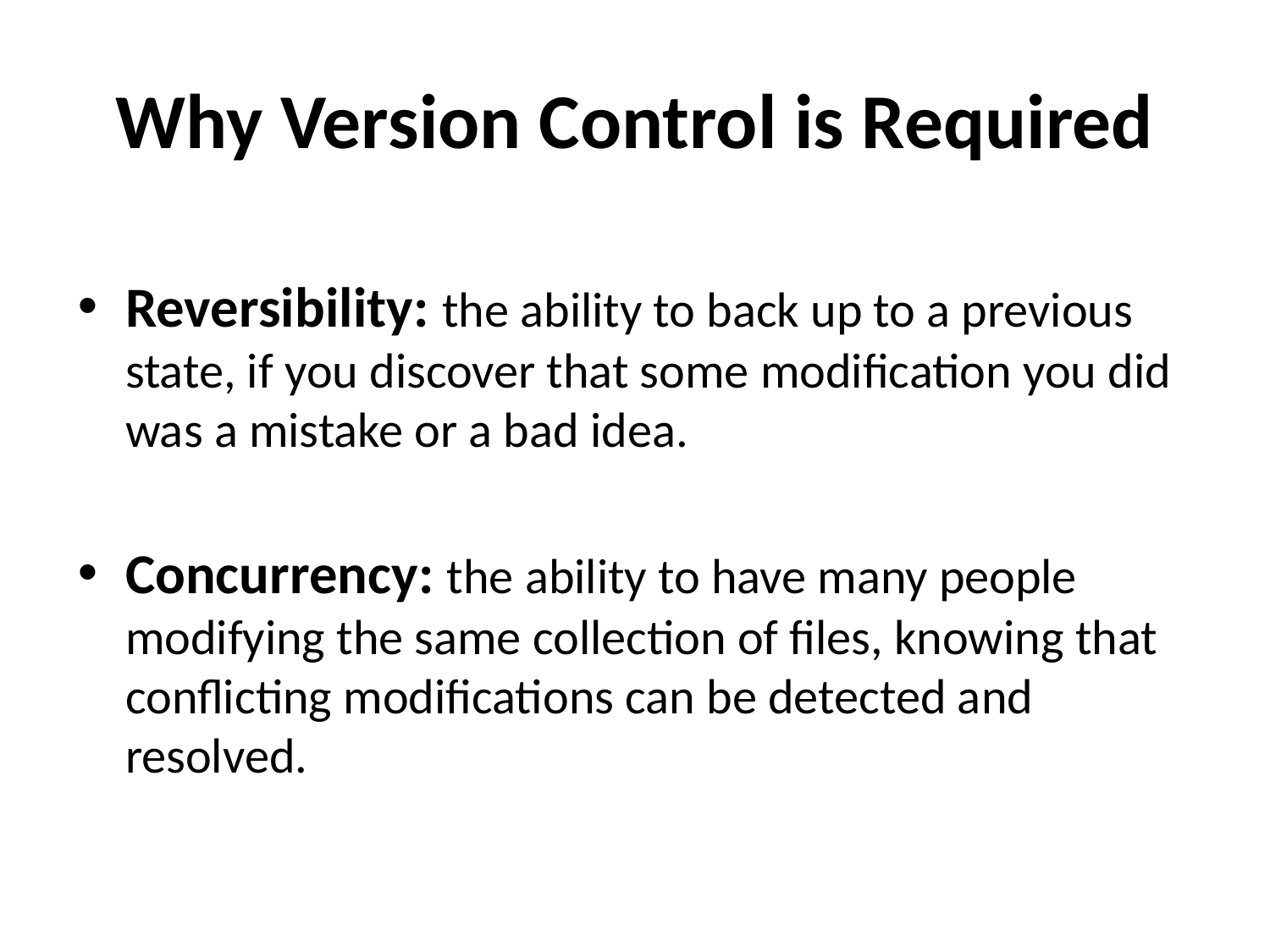

# Why Version Control is Required
Reversibility: the ability to back up to a previous state, if you discover that some modification you did was a mistake or a bad idea.

Concurrency: the ability to have many people modifying the same collection of files, knowing that conflicting modifications can be detected and resolved.